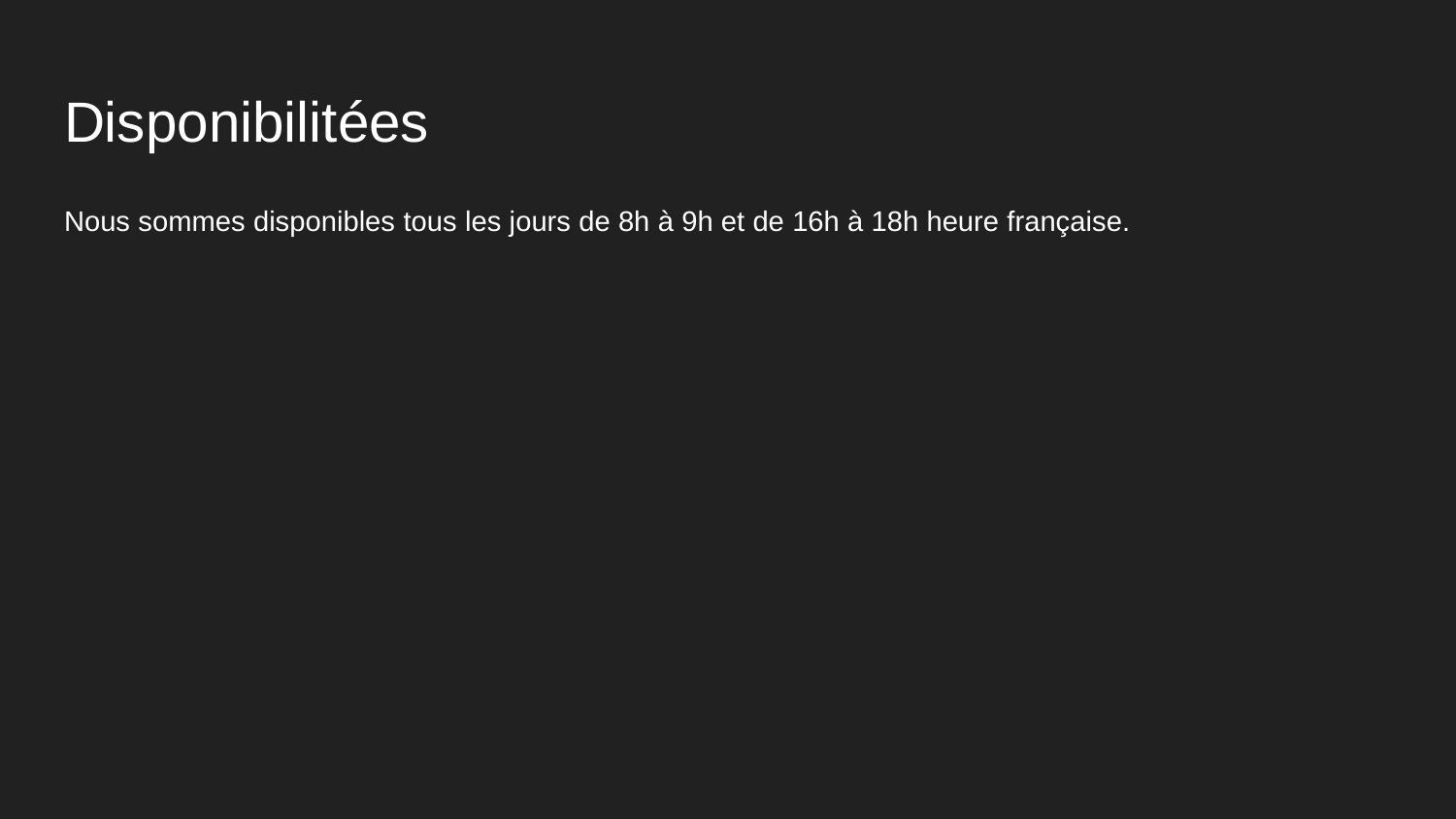

# Disponibilitées
Nous sommes disponibles tous les jours de 8h à 9h et de 16h à 18h heure française.